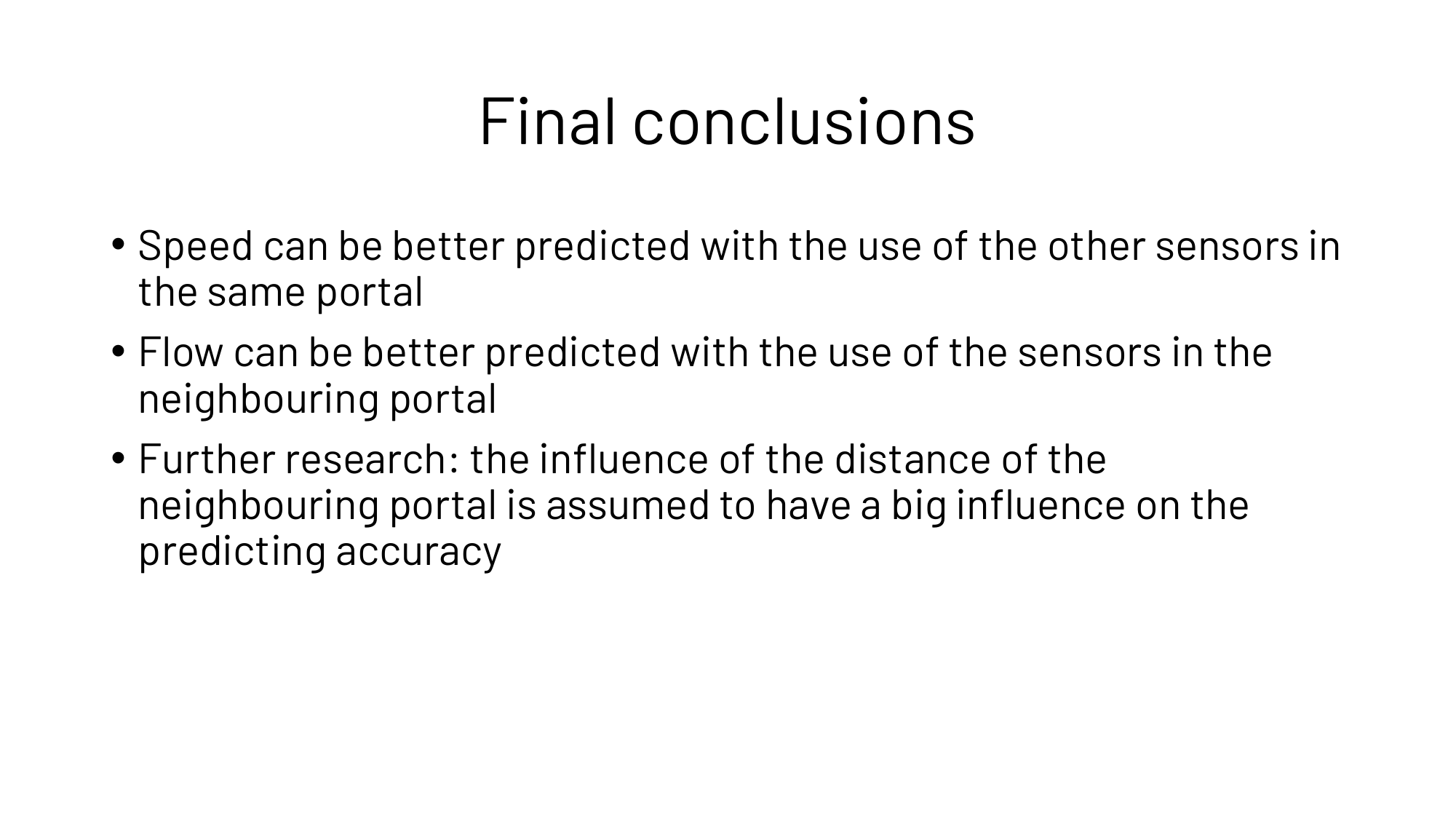

# Final conclusions
Speed can be better predicted with the use of the other sensors in the same portal
Flow can be better predicted with the use of the sensors in the neighbouring portal
Further research: the influence of the distance of the neighbouring portal is assumed to have a big influence on the predicting accuracy